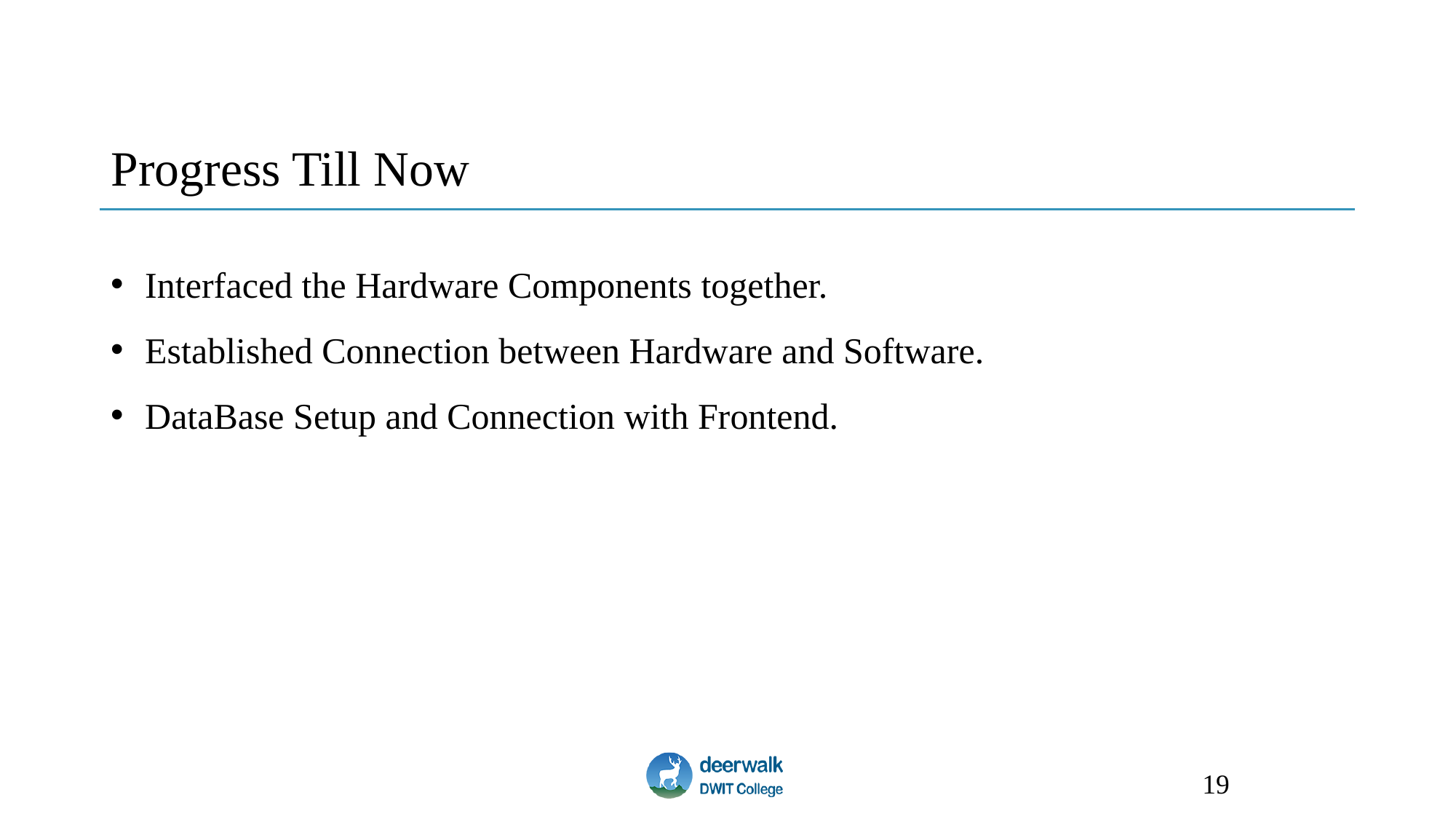

Progress Till Now
Interfaced the Hardware Components together.
Established Connection between Hardware and Software.
DataBase Setup and Connection with Frontend.
19